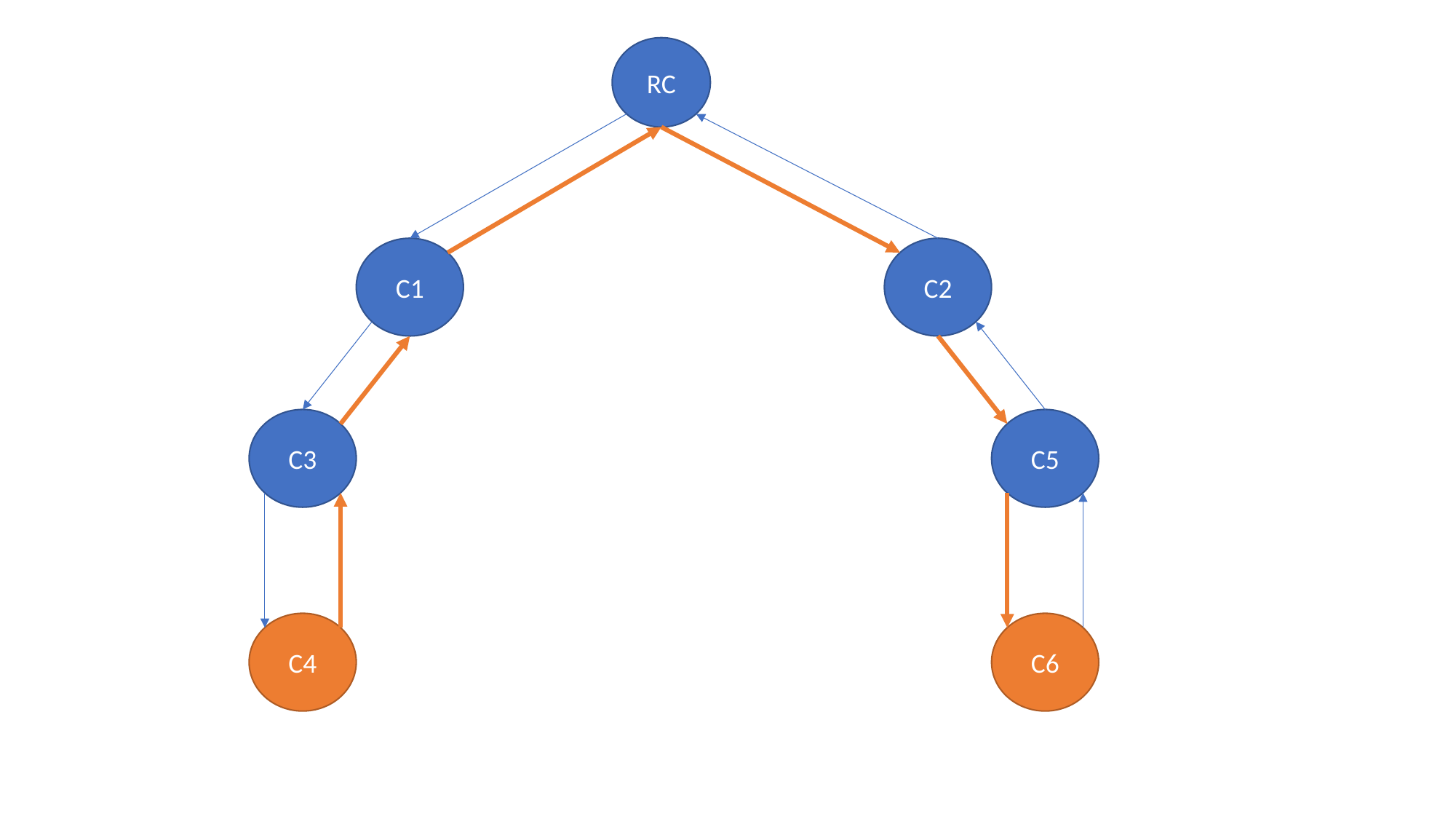

RC
C1
C2
C5
C3
C6
C4